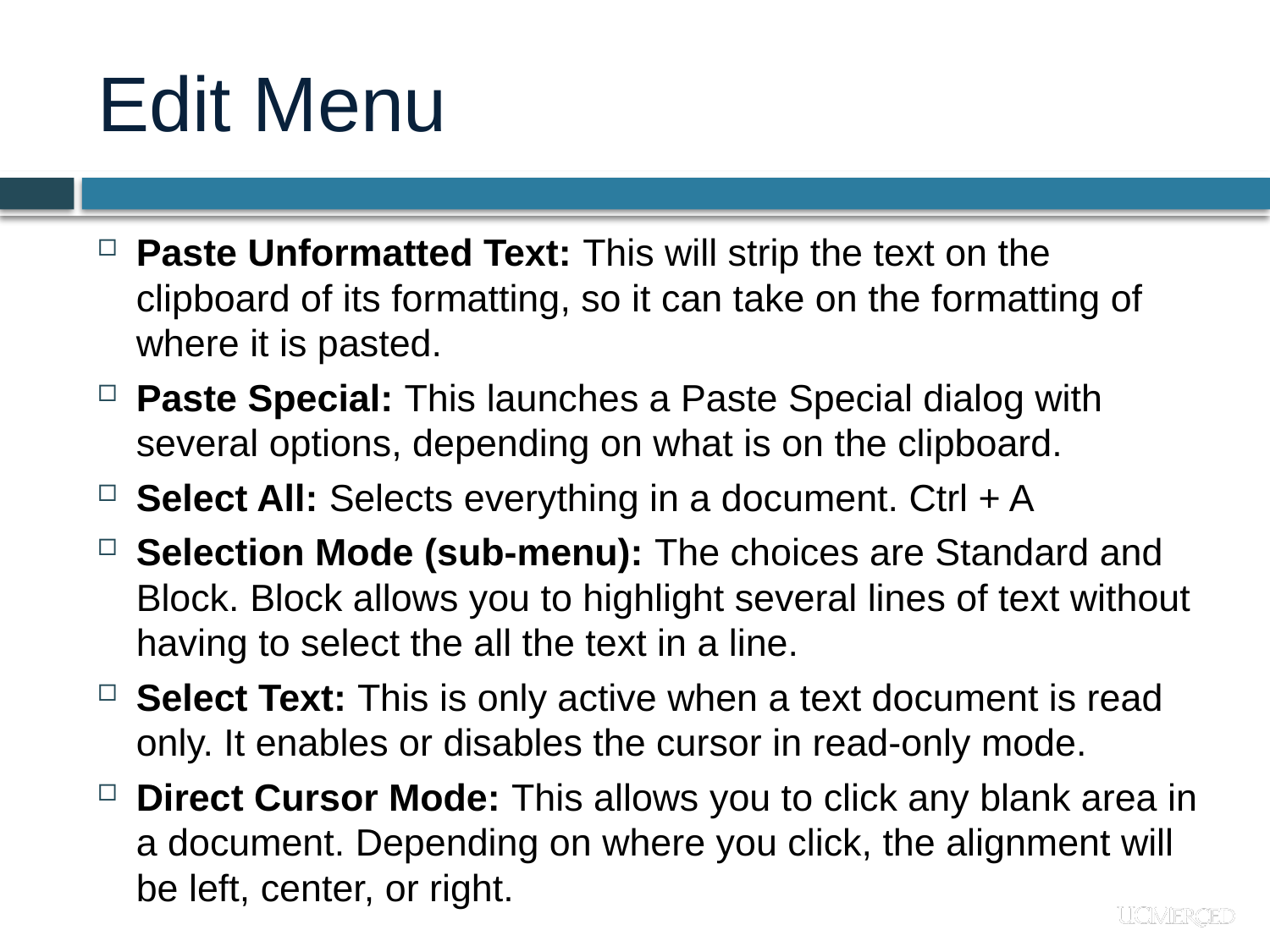

# Edit Menu
Paste Unformatted Text: This will strip the text on the clipboard of its formatting, so it can take on the formatting of where it is pasted.
Paste Special: This launches a Paste Special dialog with several options, depending on what is on the clipboard.
Select All: Selects everything in a document. Ctrl + A
Selection Mode (sub-menu): The choices are Standard and Block. Block allows you to highlight several lines of text without having to select the all the text in a line.
Select Text: This is only active when a text document is read only. It enables or disables the cursor in read-only mode.
Direct Cursor Mode: This allows you to click any blank area in a document. Depending on where you click, the alignment will be left, center, or right.